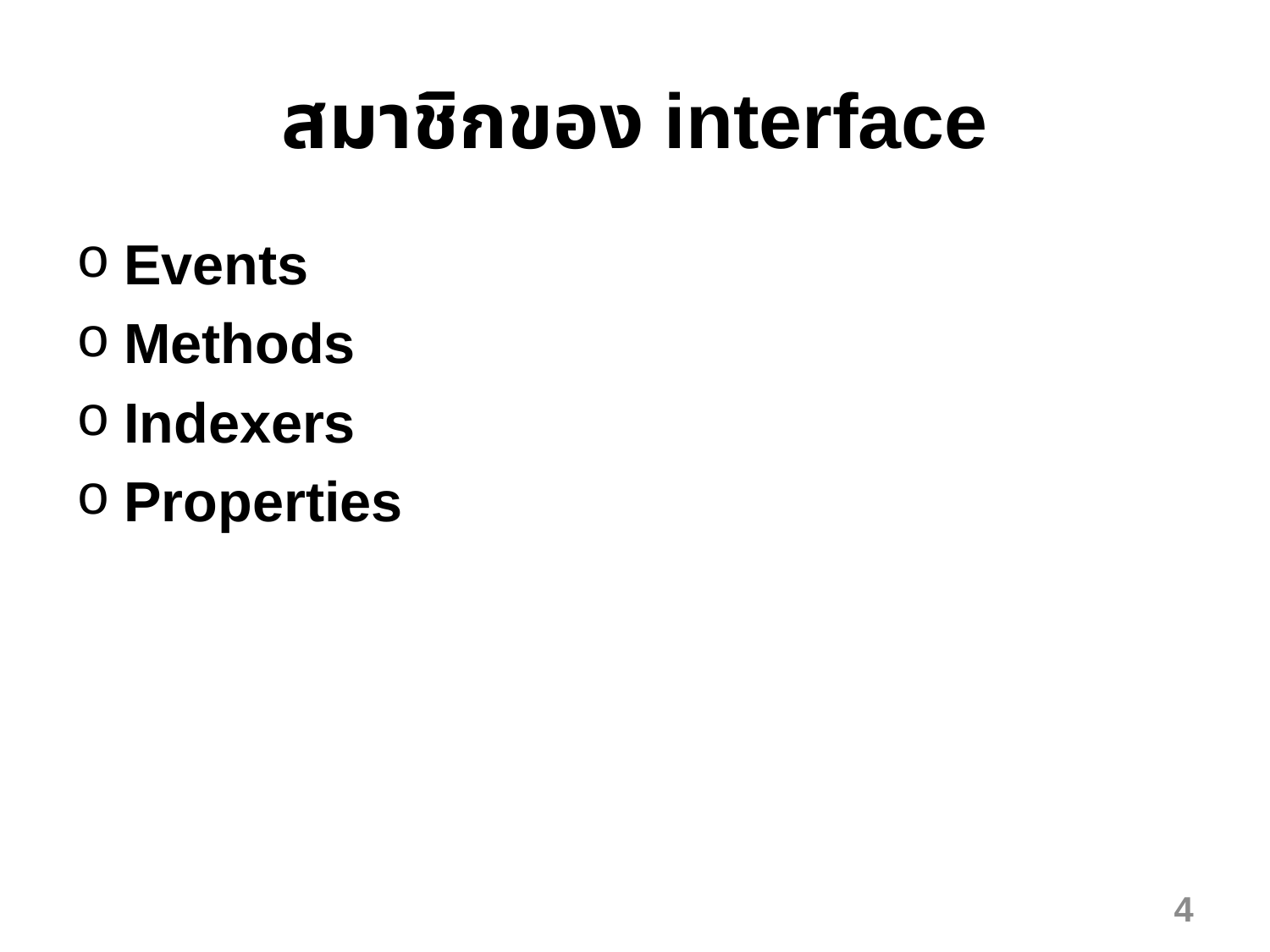

# สมาชิกของ interface
Events
Methods
Indexers
Properties
4